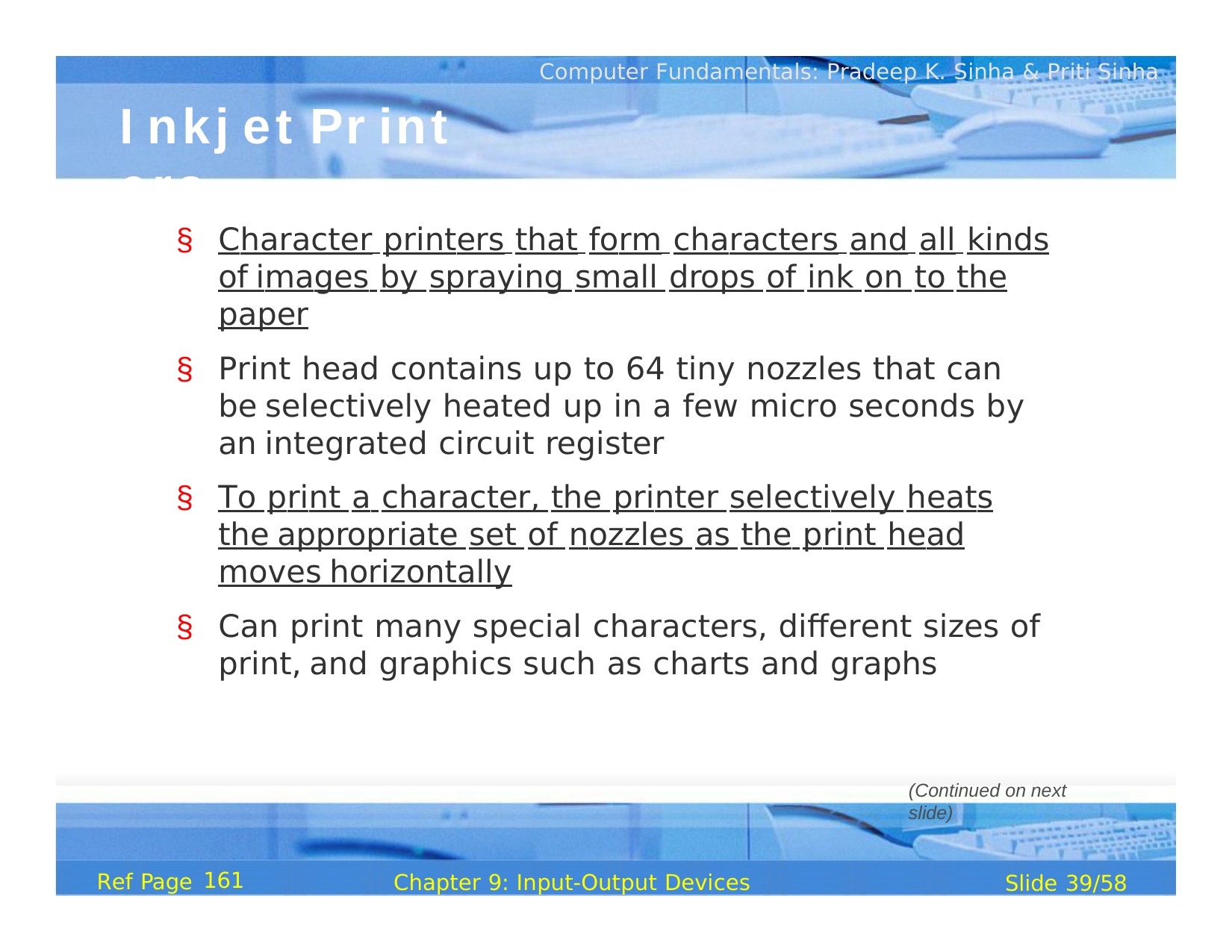

Computer Fundamentals: Pradeep K. Sinha & Priti Sinha
I nkj et	Pr int ers
§	Character printers that form characters and all kinds of images by spraying small drops of ink on to the paper
§	Print head contains up to 64 tiny nozzles that can be selectively heated up in a few micro seconds by an integrated circuit register
§	To print a character, the printer selectively heats the appropriate set of nozzles as the print head moves horizontally
§	Can print many special characters, different sizes of print, and graphics such as charts and graphs

(Continued on next slide)
161
Ref Page
Chapter 9: Input-Output Devices
Slide 39/58